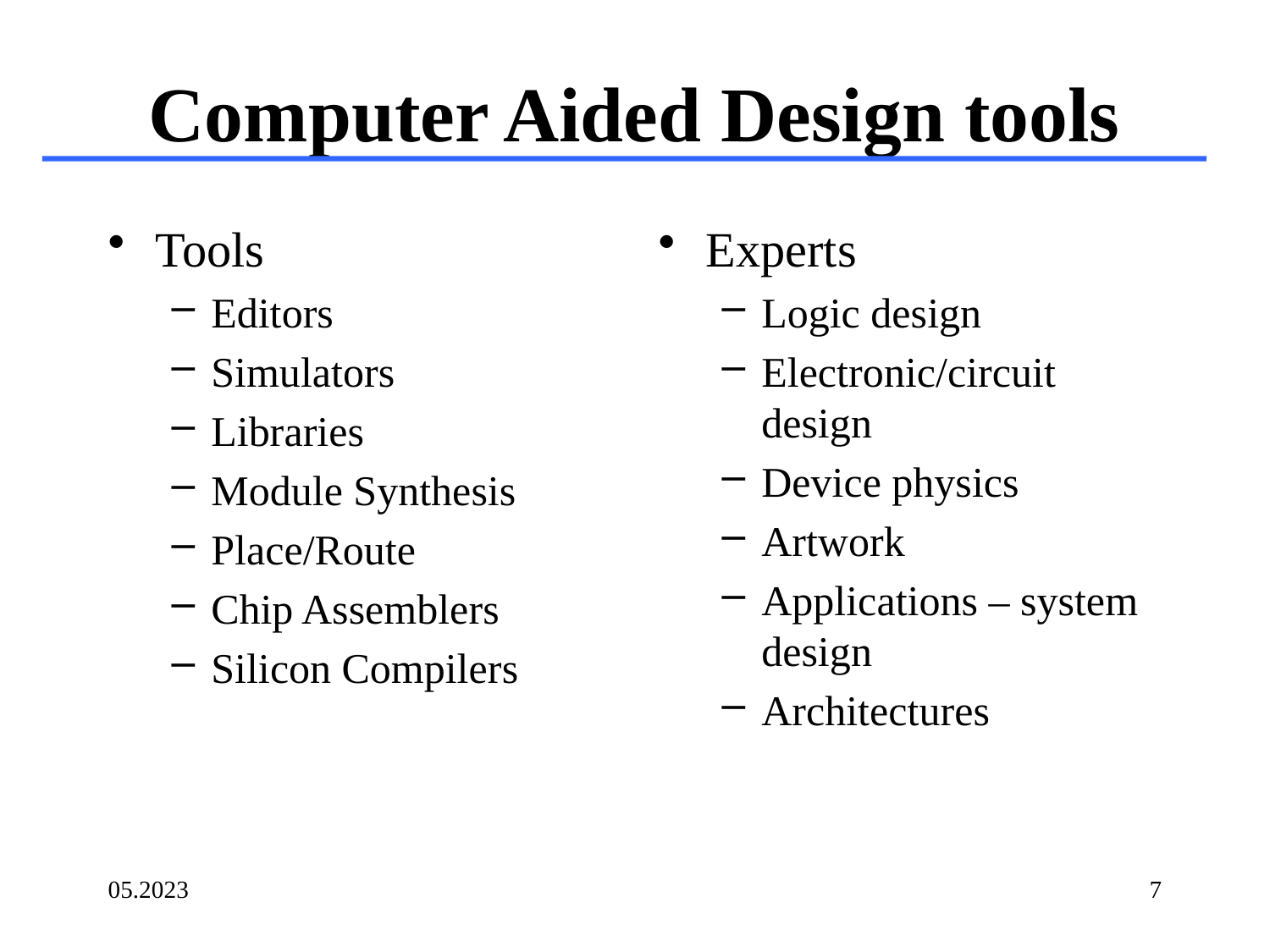

# Computer Aided Design tools

Tools
Editors
Simulators
Libraries
Module Synthesis
Place/Route
Chip Assemblers
Silicon Compilers
Experts
Logic design
Electronic/circuit design
Device physics
Artwork
Applications – system design
Architectures
05.2023
7